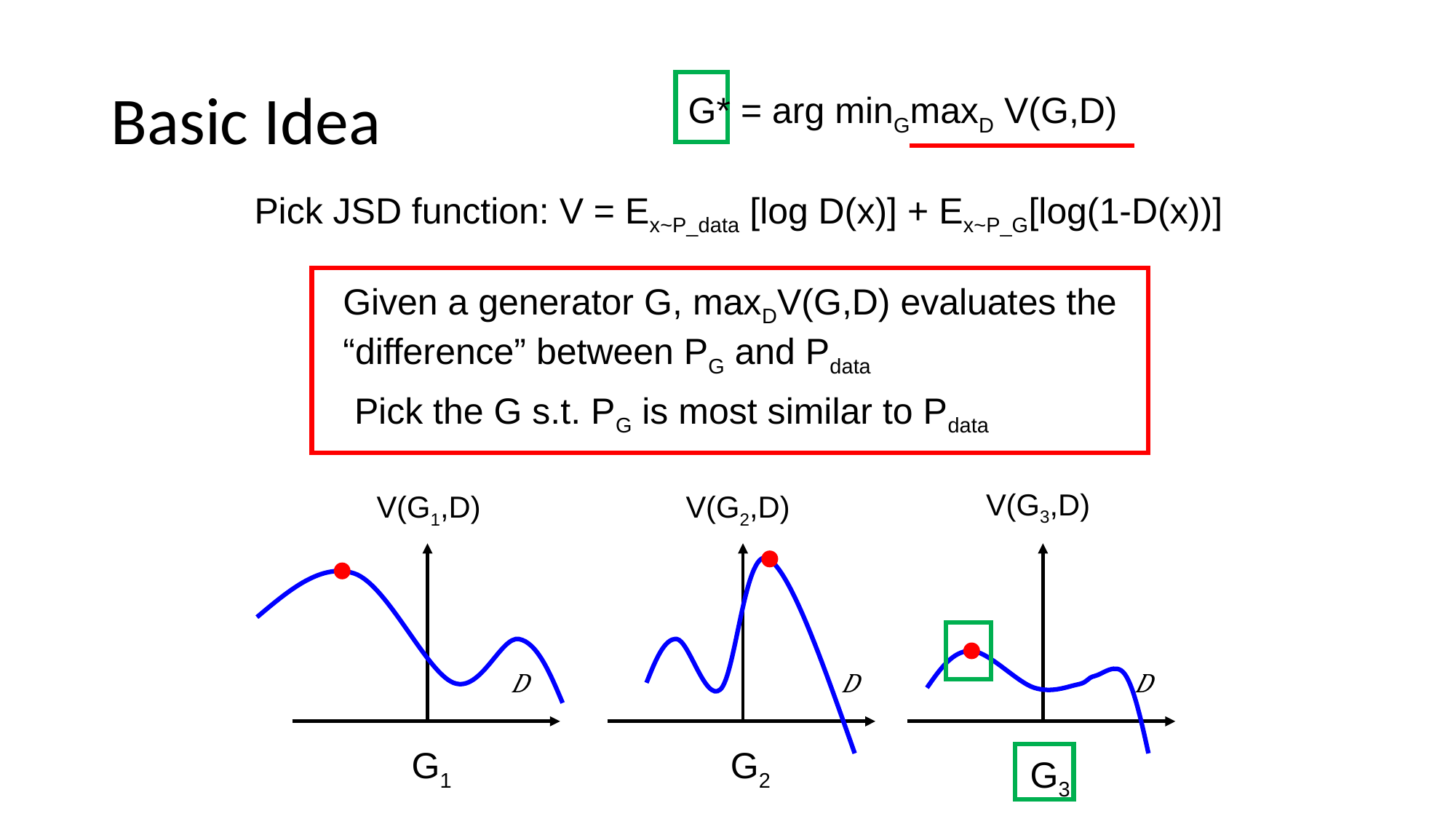

# Basic Idea

G* = arg minGmaxD V(G,D)
Pick JSD function: V = Ex~P_data [log D(x)] + Ex~P_G[log(1-D(x))]

Given a generator G, maxDV(G,D) evaluates the
“difference” between PG and Pdata
Pick the G s.t. PG is most similar to Pdata
V(G3,D)
V(G1,D)
V(G2,D)

G1
G2

G3